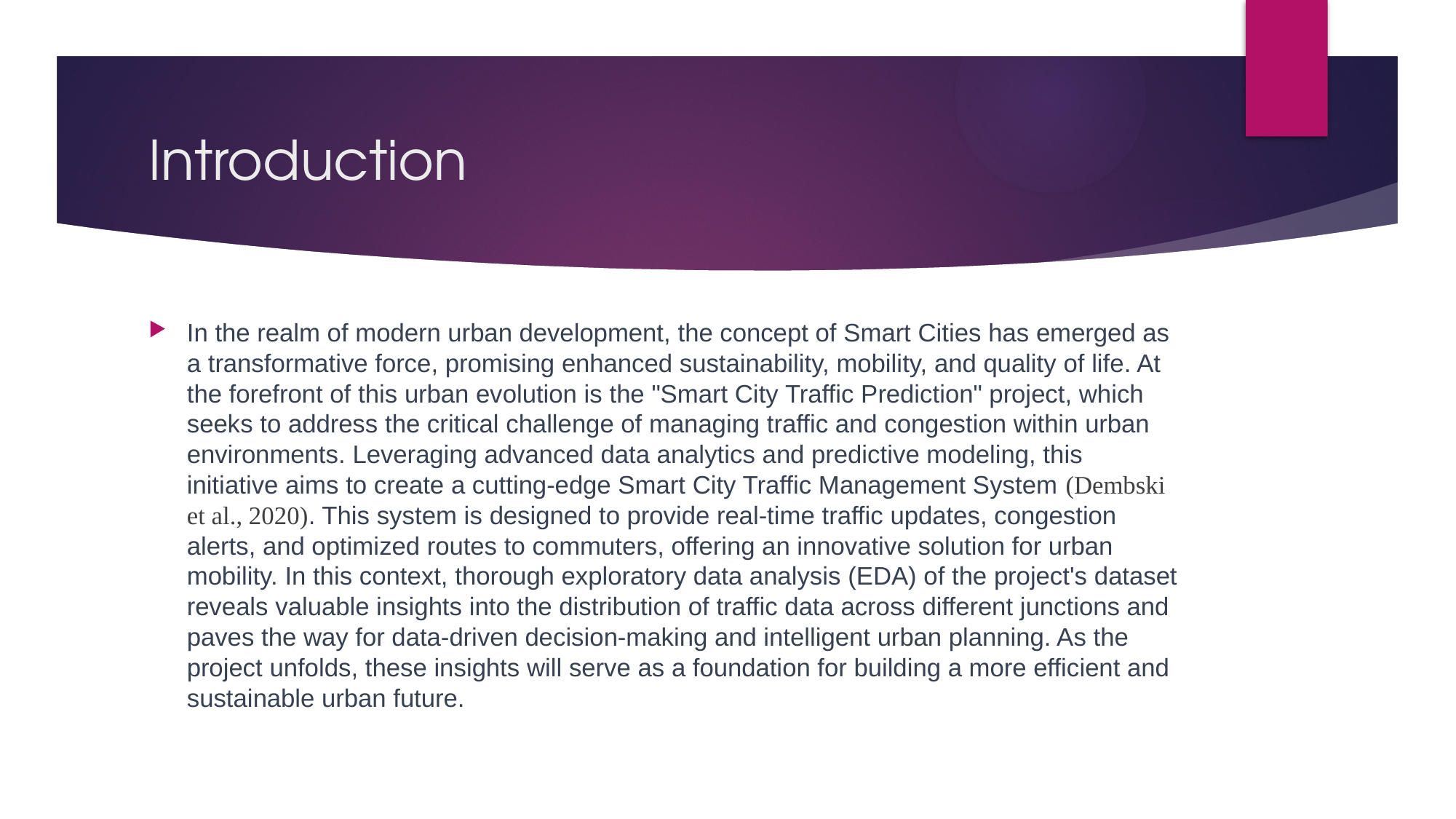

# Introduction
In the realm of modern urban development, the concept of Smart Cities has emerged as a transformative force, promising enhanced sustainability, mobility, and quality of life. At the forefront of this urban evolution is the "Smart City Traffic Prediction" project, which seeks to address the critical challenge of managing traffic and congestion within urban environments. Leveraging advanced data analytics and predictive modeling, this initiative aims to create a cutting-edge Smart City Traffic Management System (Dembski et al., 2020). This system is designed to provide real-time traffic updates, congestion alerts, and optimized routes to commuters, offering an innovative solution for urban mobility. In this context, thorough exploratory data analysis (EDA) of the project's dataset reveals valuable insights into the distribution of traffic data across different junctions and paves the way for data-driven decision-making and intelligent urban planning. As the project unfolds, these insights will serve as a foundation for building a more efficient and sustainable urban future.